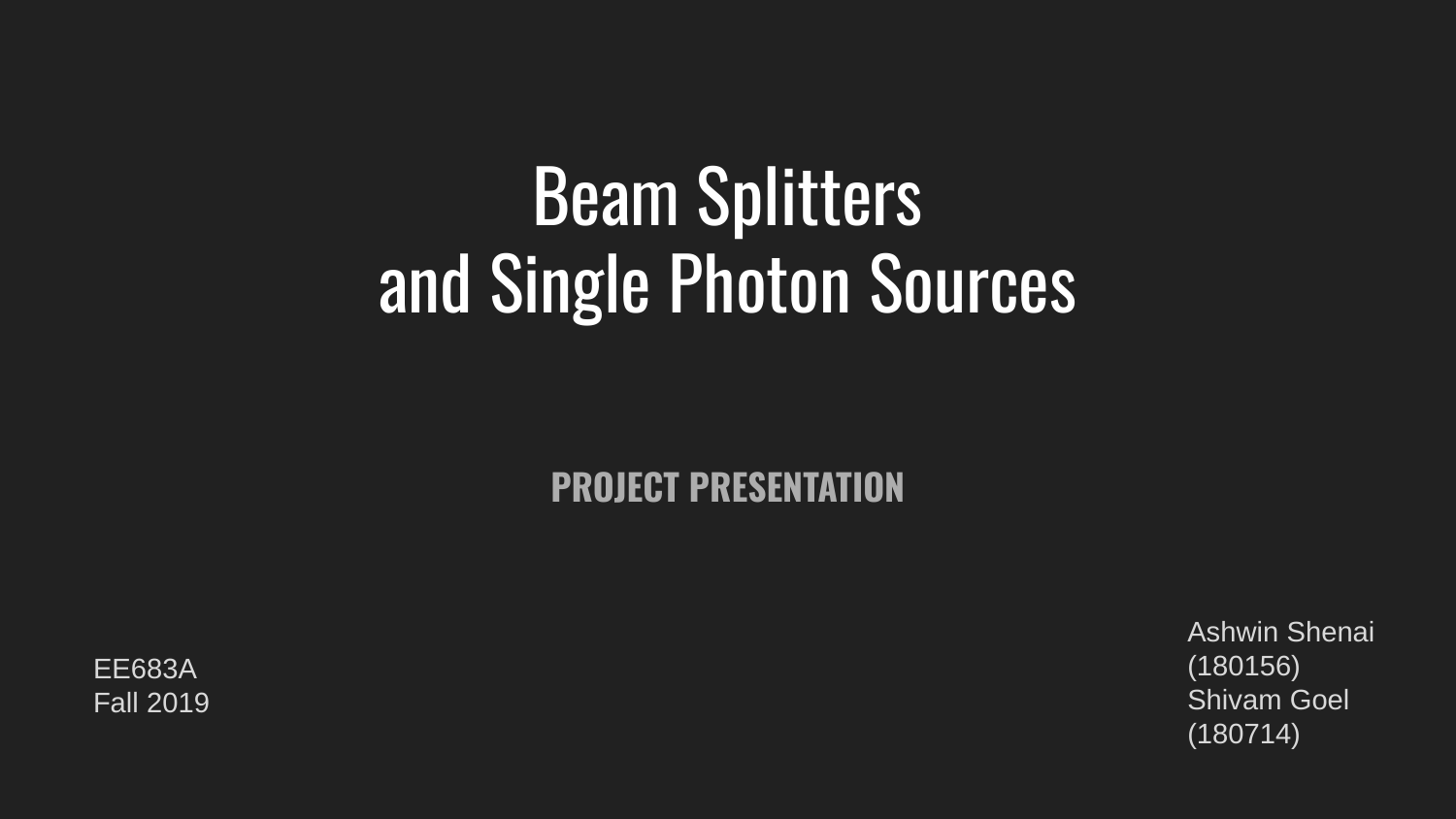

# Beam Splitters
and Single Photon Sources
PROJECT PRESENTATION
Ashwin Shenai
(180156)
Shivam Goel
(180714)
EE683A
Fall 2019